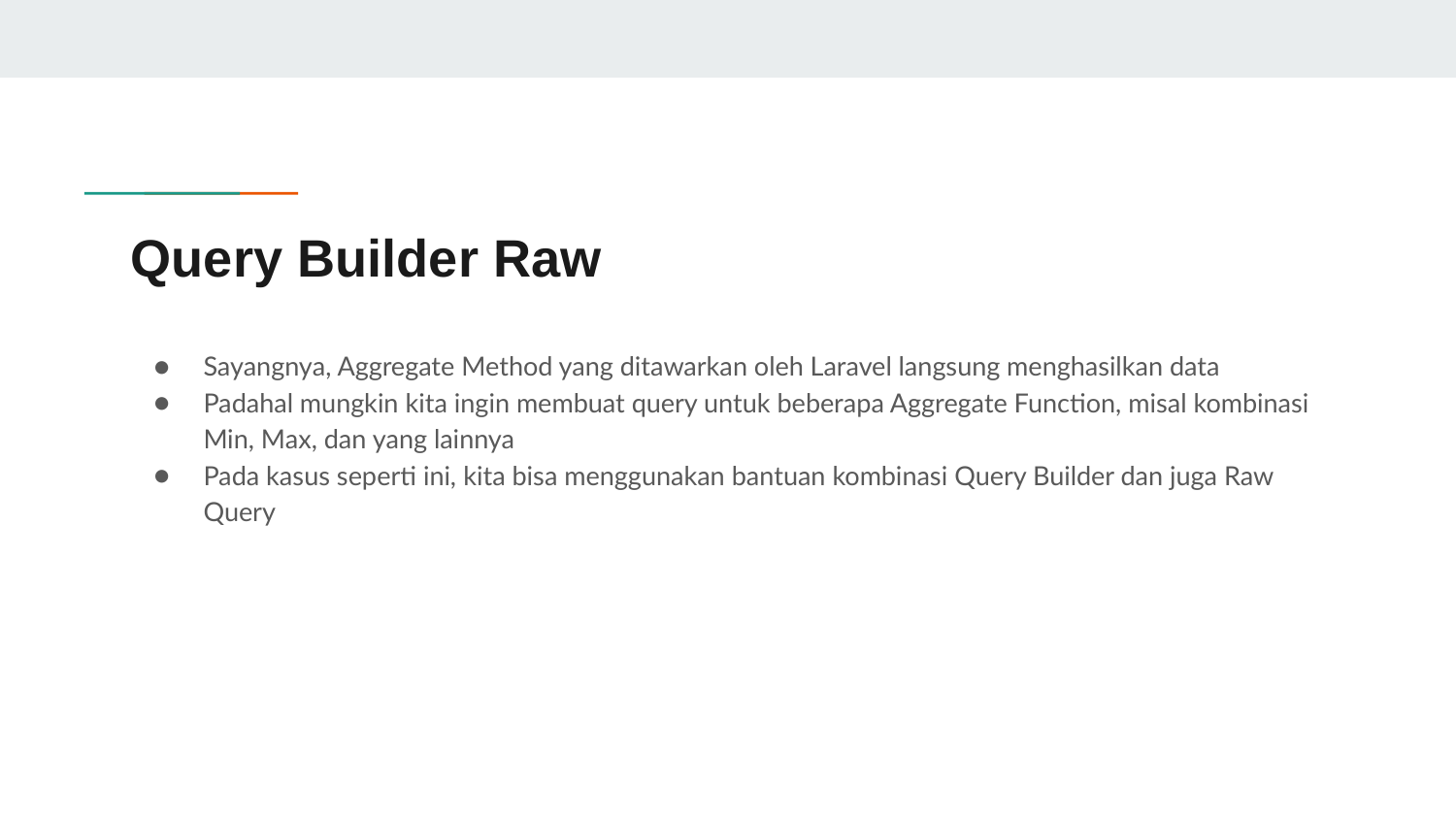

# Query Builder Raw
Sayangnya, Aggregate Method yang ditawarkan oleh Laravel langsung menghasilkan data
Padahal mungkin kita ingin membuat query untuk beberapa Aggregate Function, misal kombinasi Min, Max, dan yang lainnya
Pada kasus seperti ini, kita bisa menggunakan bantuan kombinasi Query Builder dan juga Raw Query